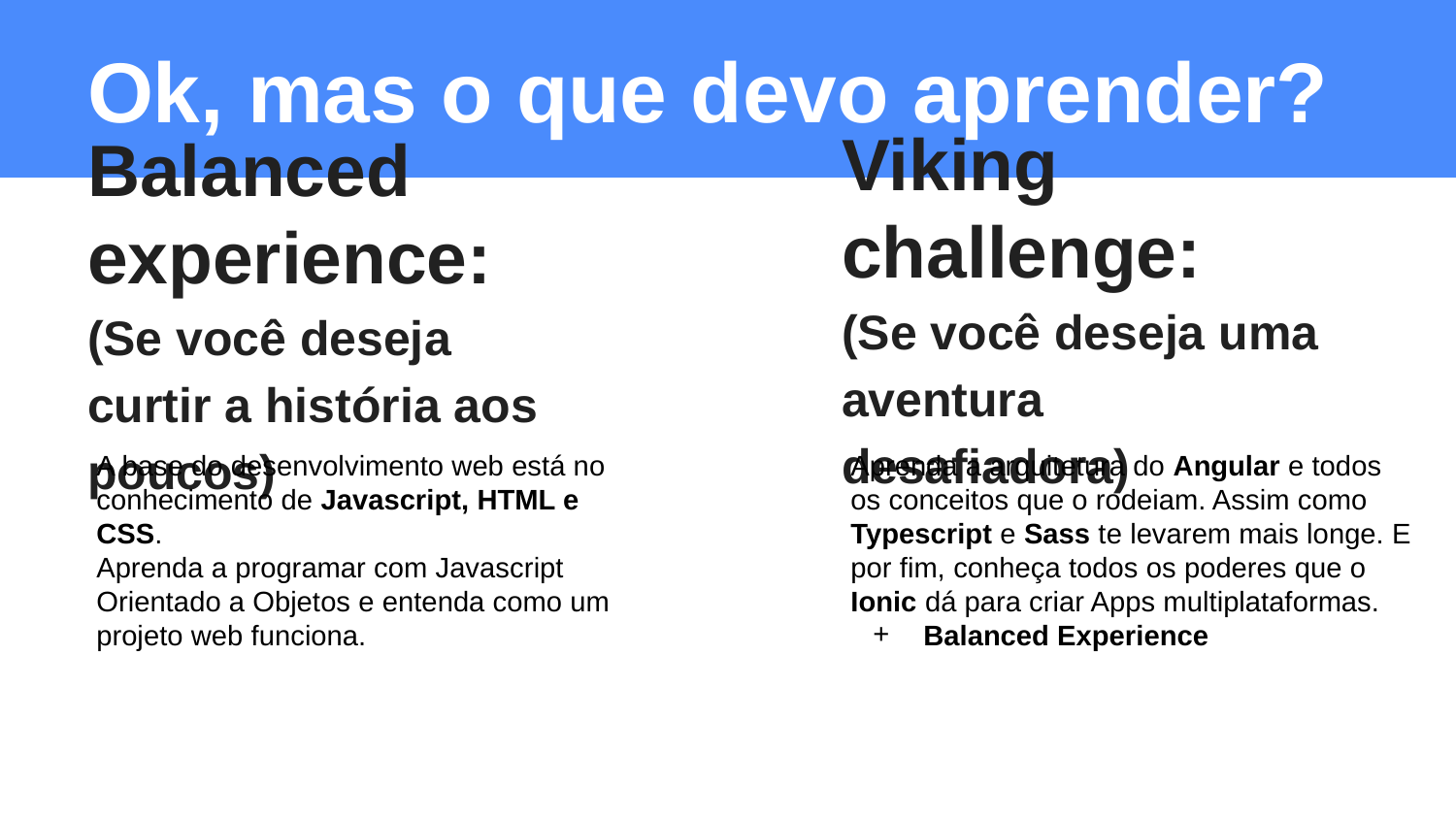

# Ok, mas o que devo aprender?
Balanced experience:
(Se você deseja curtir a história aos poucos)
Viking challenge:
(Se você deseja uma aventura desafiadora)
A base do desenvolvimento web está no conhecimento de Javascript, HTML e CSS.
Aprenda a programar com Javascript Orientado a Objetos e entenda como um projeto web funciona.
Aprenda a arquitetura do Angular e todos os conceitos que o rodeiam. Assim como Typescript e Sass te levarem mais longe. E por fim, conheça todos os poderes que o Ionic dá para criar Apps multiplataformas.
Balanced Experience